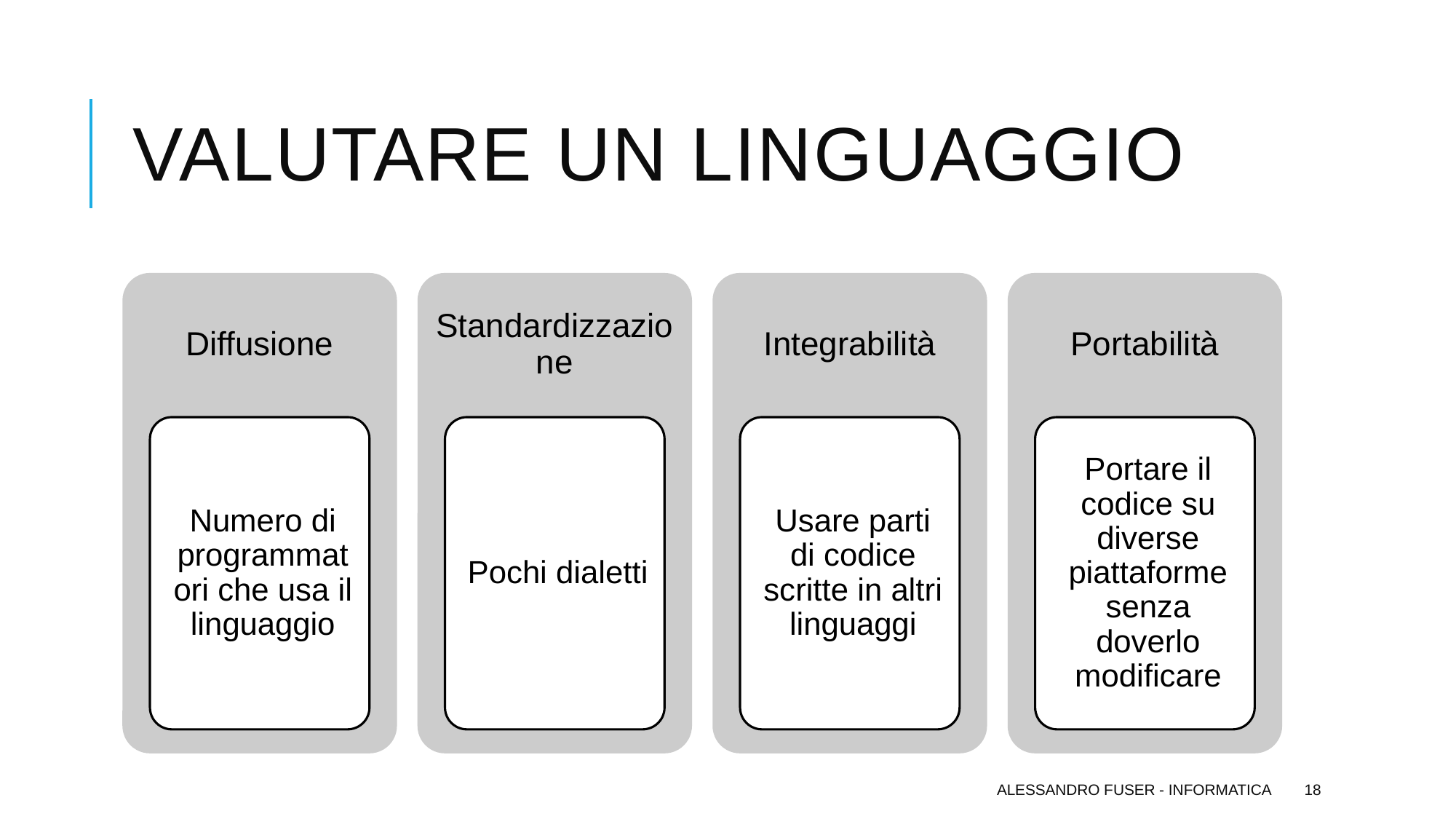

# Valutare un linguaggio
Diffusione
Numero di programmatori che usa il linguaggio
Standardizzazione
Pochi dialetti
Integrabilità
Usare parti di codice scritte in altri linguaggi
Portabilità
Portare il codice su diverse piattaforme senza doverlo modificare
Alessandro Fuser - Informatica
18